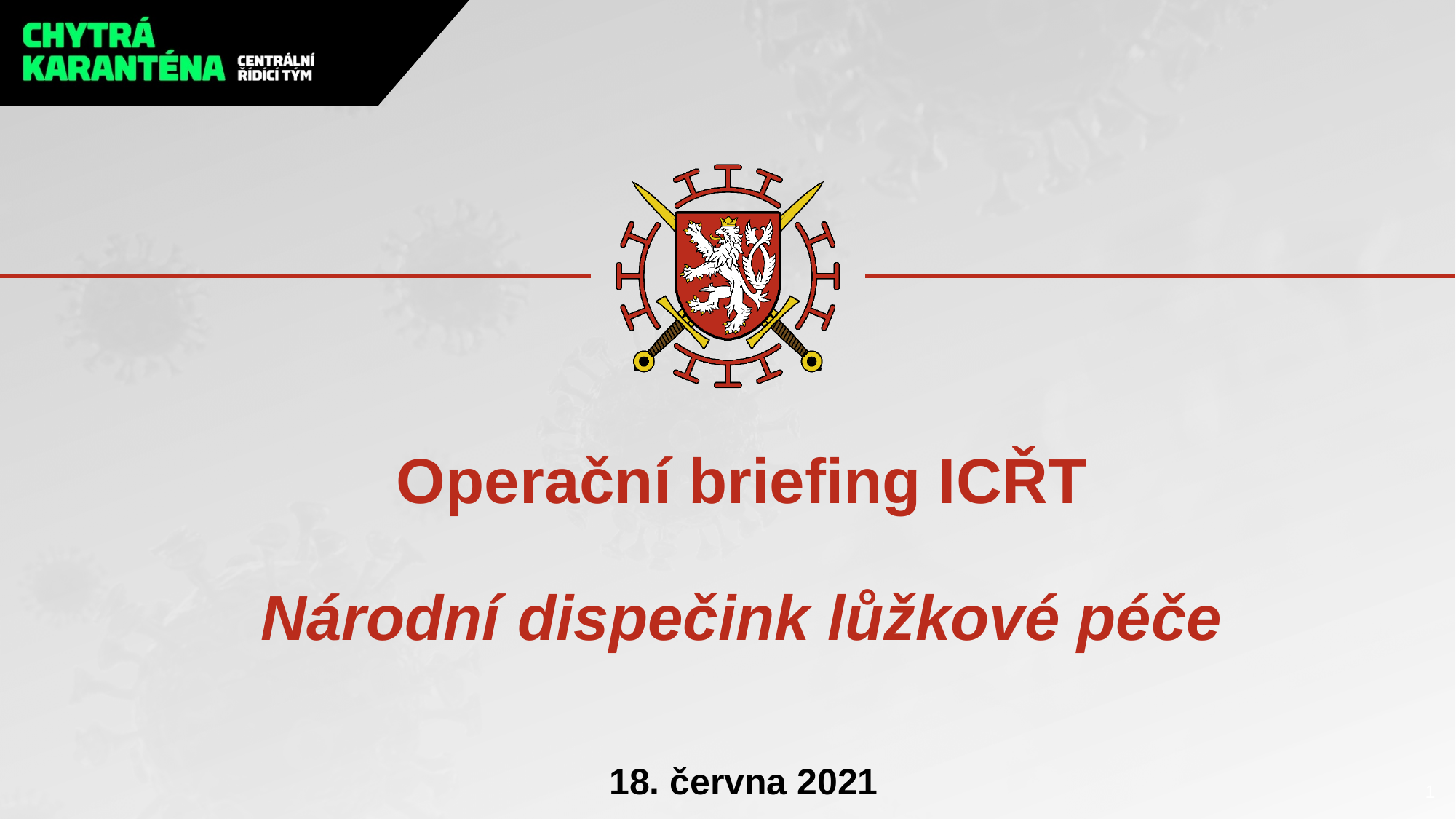

# Operační briefing ICŘT Národní dispečink lůžkové péče
18. června 2021
1